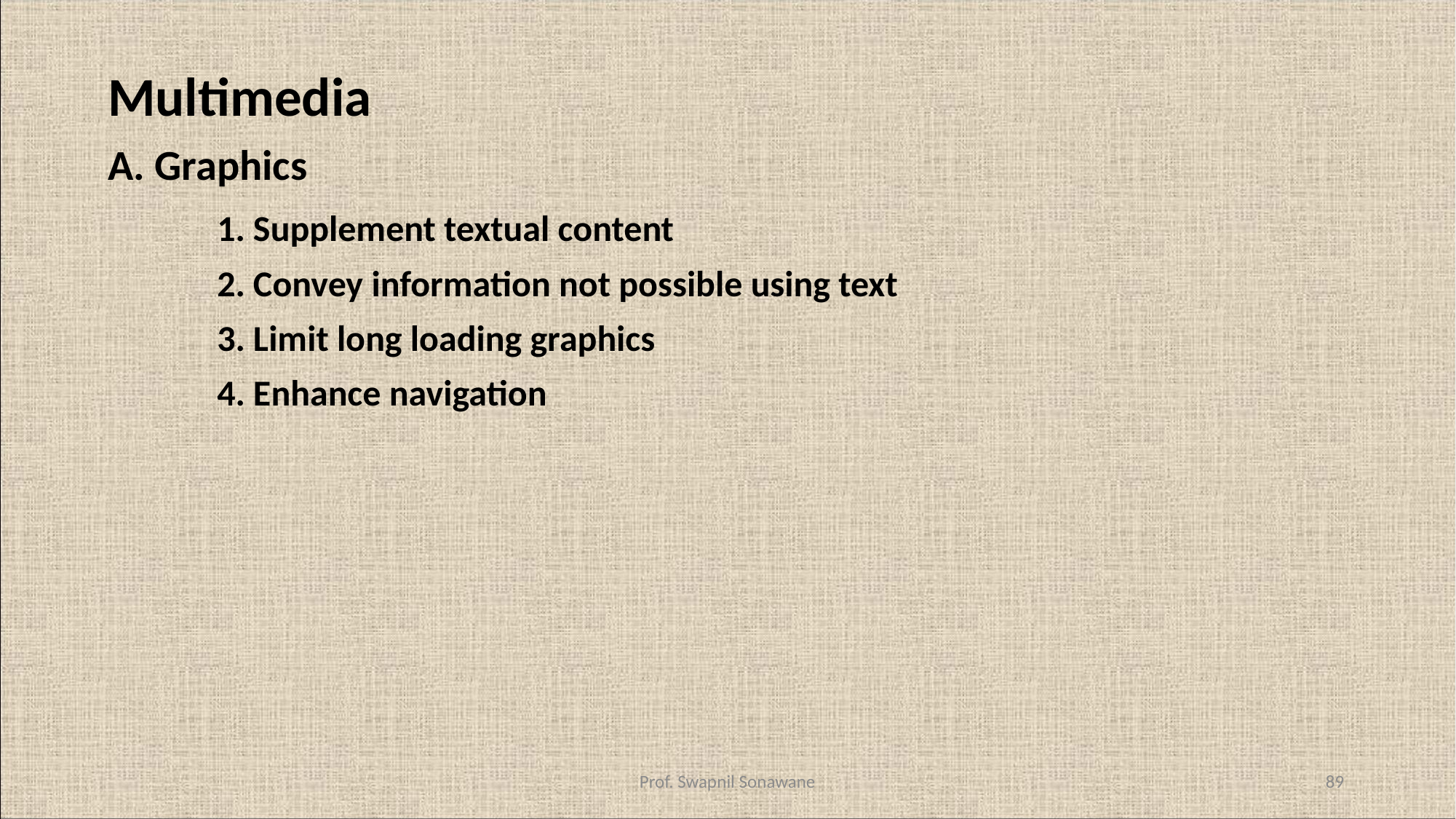

Multimedia
A. Graphics
	1. Supplement textual content
	2. Convey information not possible using text
	3. Limit long loading graphics
	4. Enhance navigation

#
Prof. Swapnil Sonawane
89